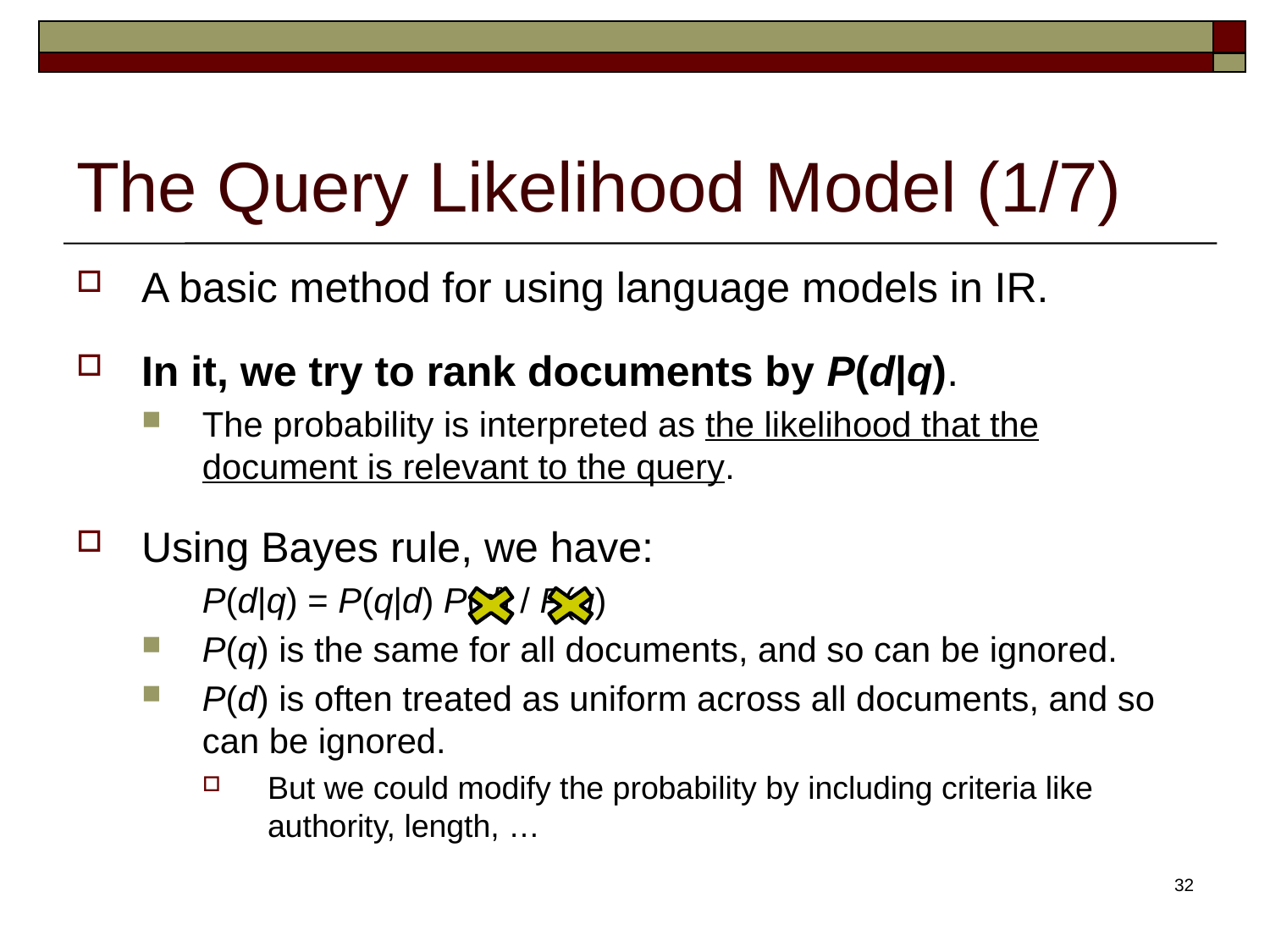

# The Query Likelihood Model (1/7)
A basic method for using language models in IR.

In it, we try to rank documents by P(d|q).
The probability is interpreted as the likelihood that the document is relevant to the query.

Using Bayes rule, we have:
	P(d|q) = P(q|d) P(d) / P(q)
P(q) is the same for all documents, and so can be ignored.
P(d) is often treated as uniform across all documents, and so can be ignored.
But we could modify the probability by including criteria like authority, length, …

32